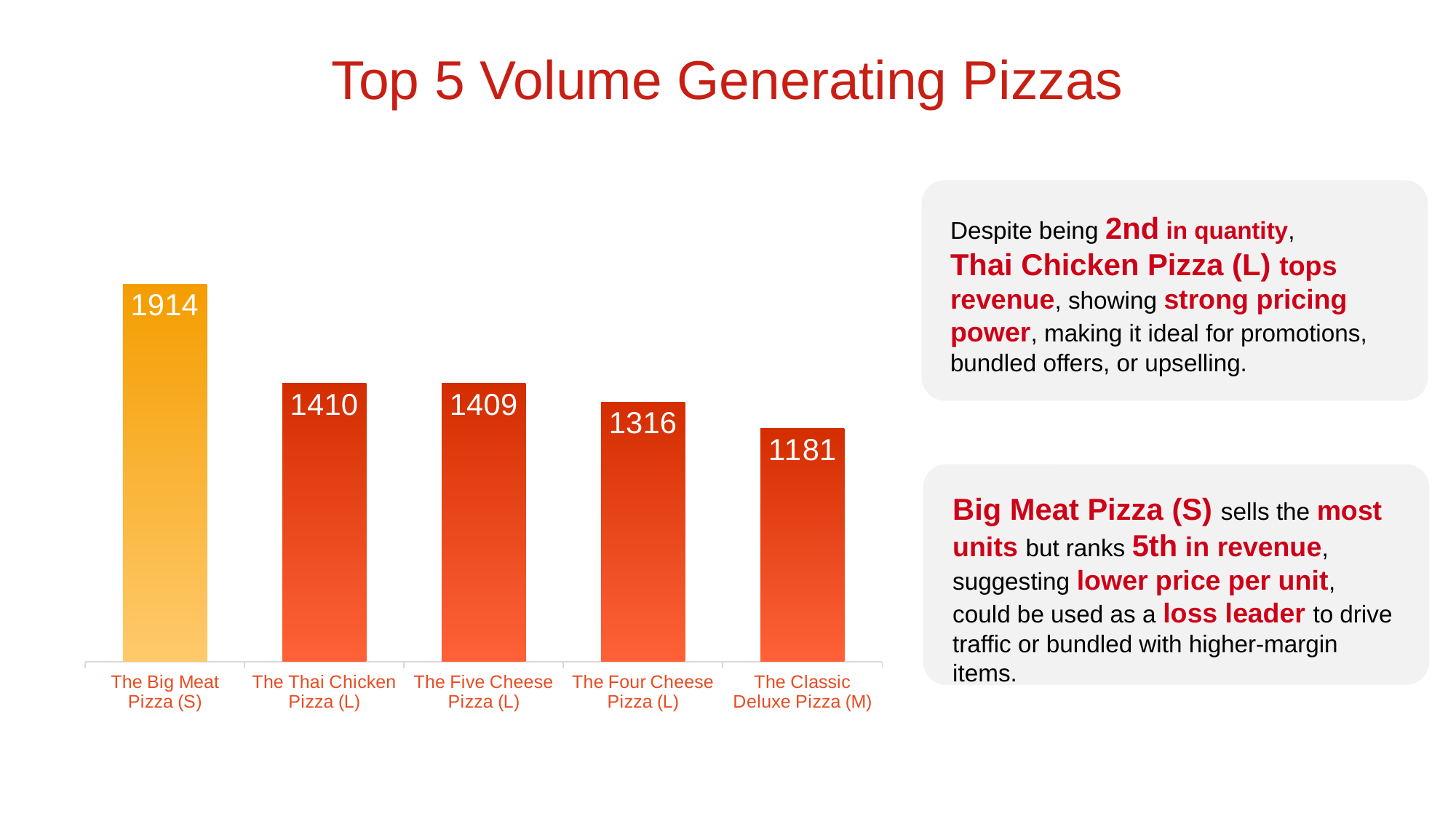

Top 5 Volume Generating Pizzas

### Chart

| Category | total_quantity |
|---|---|
| The Big Meat Pizza (S) | 1914.0 |
| The Thai Chicken Pizza (L) | 1410.0 |
| The Five Cheese Pizza (L) | 1409.0 |
| The Four Cheese Pizza (L) | 1316.0 |
| The Classic Deluxe Pizza (M) | 1181.0 |
Despite being 2nd in quantity,
Thai Chicken Pizza (L) tops revenue, showing strong pricing power, making it ideal for promotions, bundled offers, or upselling.

Big Meat Pizza (S) sells the most units but ranks 5th in revenue, suggesting lower price per unit, could be used as a loss leader to drive traffic or bundled with higher-margin items.